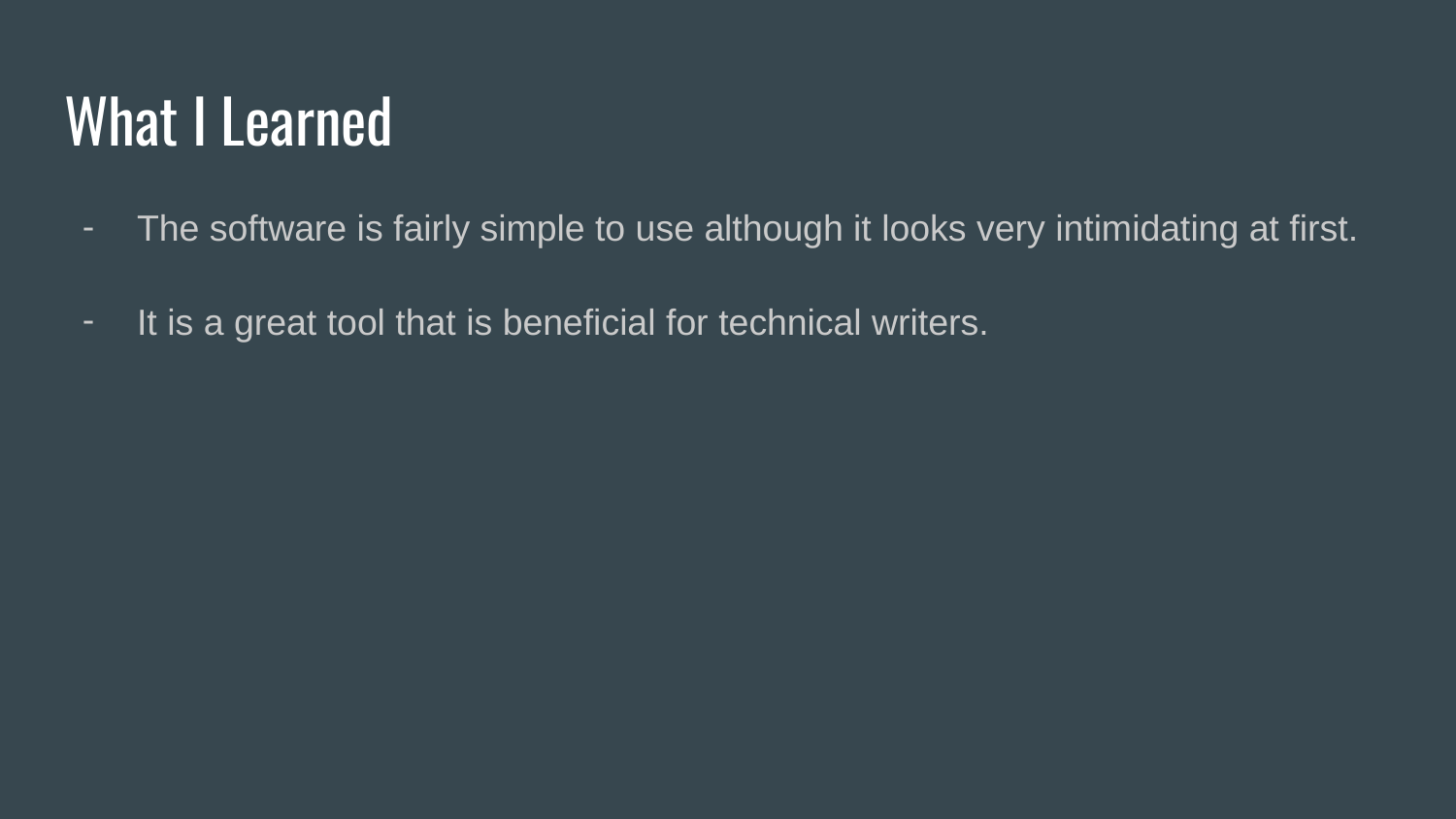

# What I Learned
The software is fairly simple to use although it looks very intimidating at first.
It is a great tool that is beneficial for technical writers.